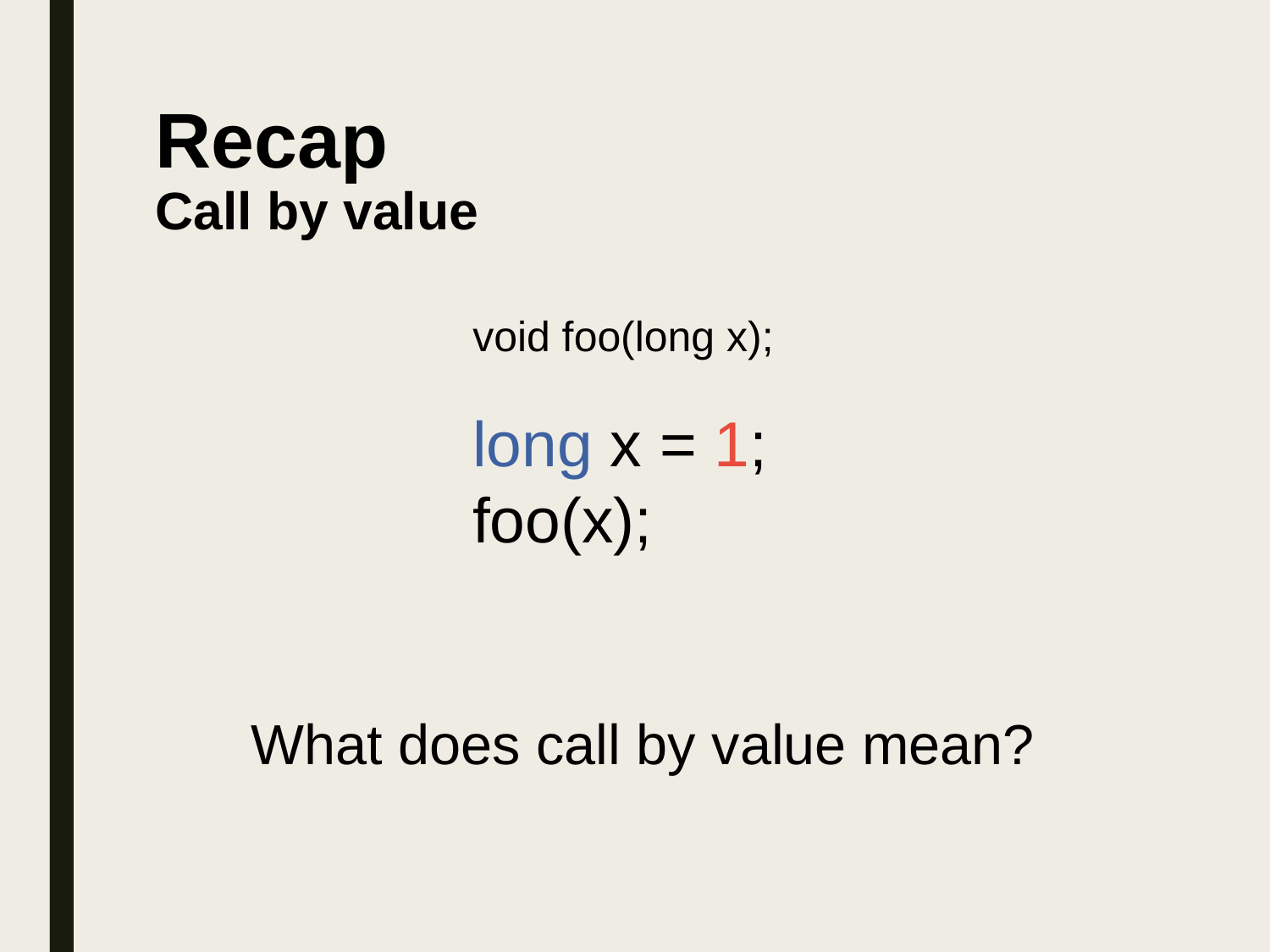

# Recap Call by value
void foo(long x);
long x = 1;
foo(x);
What does call by value mean?